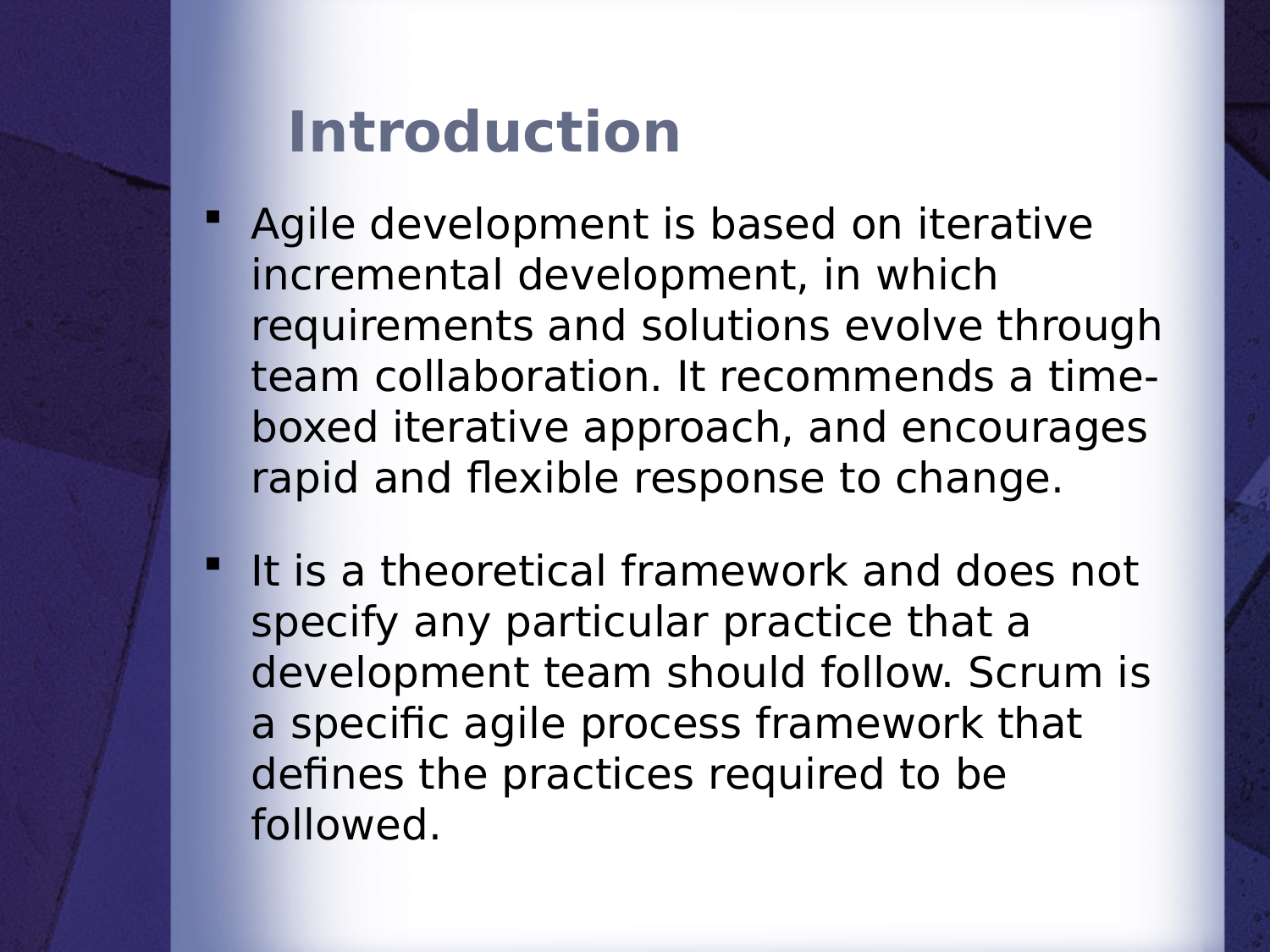

# Introduction
Agile development is based on iterative incremental development, in which requirements and solutions evolve through team collaboration. It recommends a time-boxed iterative approach, and encourages rapid and flexible response to change.
It is a theoretical framework and does not specify any particular practice that a development team should follow. Scrum is a specific agile process framework that defines the practices required to be followed.